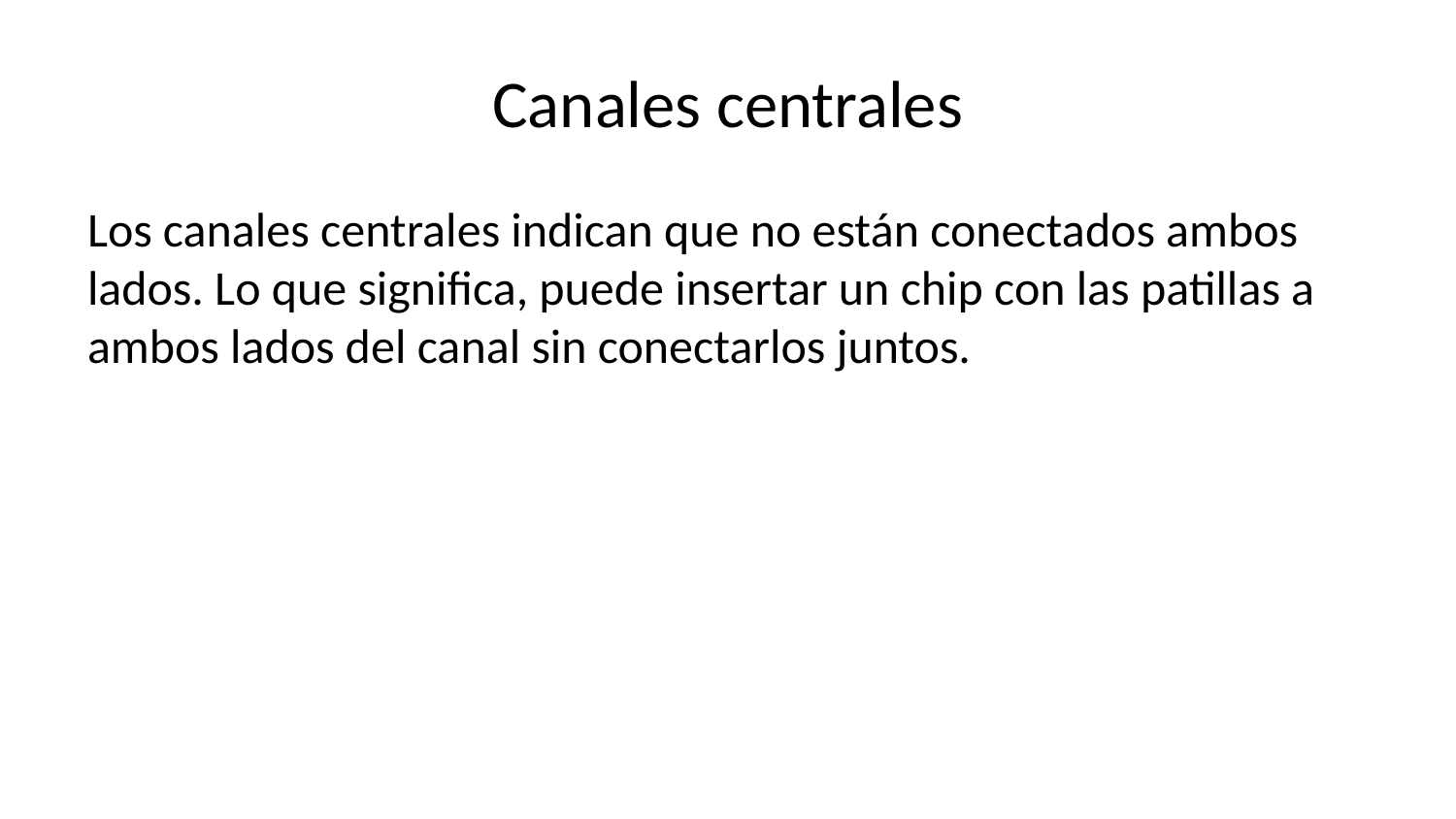

# Canales centrales
Los canales centrales indican que no están conectados ambos lados. Lo que significa, puede insertar un chip con las patillas a ambos lados del canal sin conectarlos juntos.